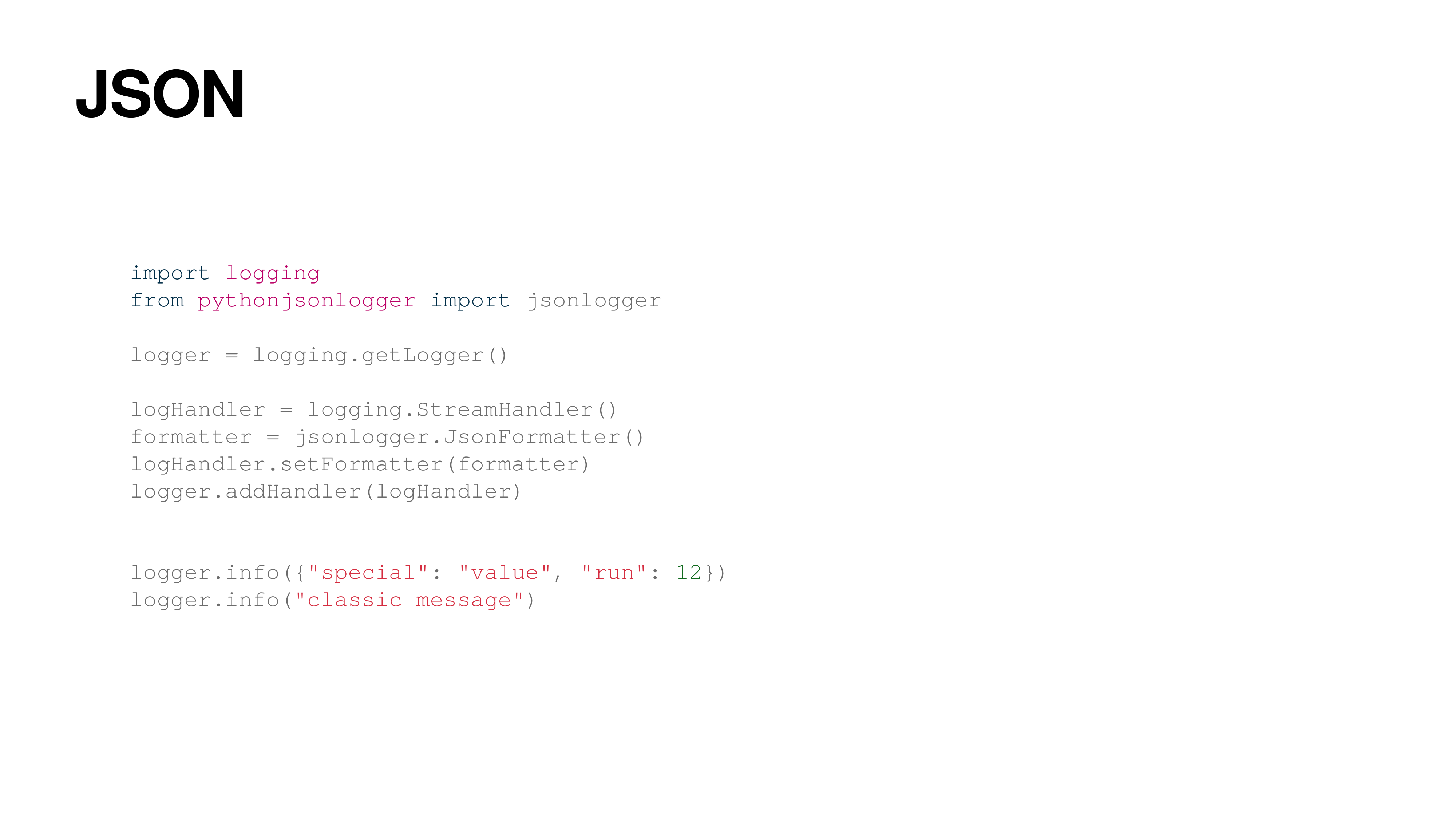

# JSON

    import logging
    from pythonjsonlogger import jsonlogger

    logger = logging.getLogger()

    logHandler = logging.StreamHandler()
    formatter = jsonlogger.JsonFormatter()
    logHandler.setFormatter(formatter)
    logger.addHandler(logHandler)

    logger.info({"special": "value", "run": 12})
    logger.info("classic message")